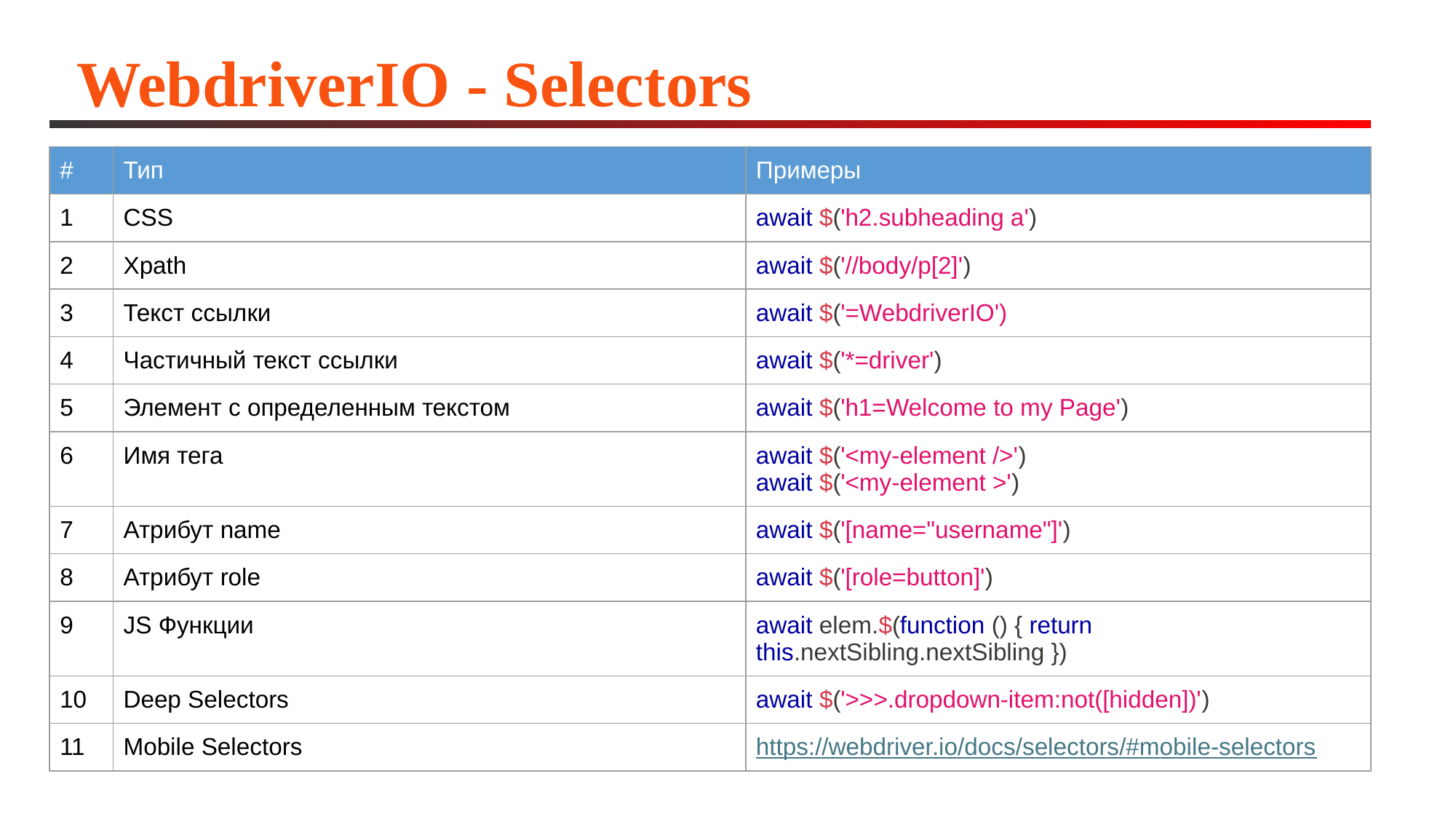

# WebdriverIO - Selectors

| # | Тип | Примеры |
| --- | --- | --- |
| 1 | CSS | await $('h2.subheading a') |
| 2 | Xpath | await $('//body/p[2]') |
| 3 | Текст ссылки | await $('=WebdriverIO') |
| 4 | Частичный текст ссылки | await $('\*=driver') |
| 5 | Элемент с определенным текстом | await $('h1=Welcome to my Page') |
| 6 | Имя тега | await $('<my-element />') await $('<my-element >') |
| 7 | Атрибут name | await $('[name="username"]') |
| 8 | Атрибут role | await $('[role=button]') |
| 9 | JS Функции | await elem.$(function () { return this.nextSibling.nextSibling }) |
| 10 | Deep Selectors​ | await $('>>>.dropdown-item:not([hidden])') |
| 11 | Mobile Selectors | https://webdriver.io/docs/selectors/#mobile-selectors |